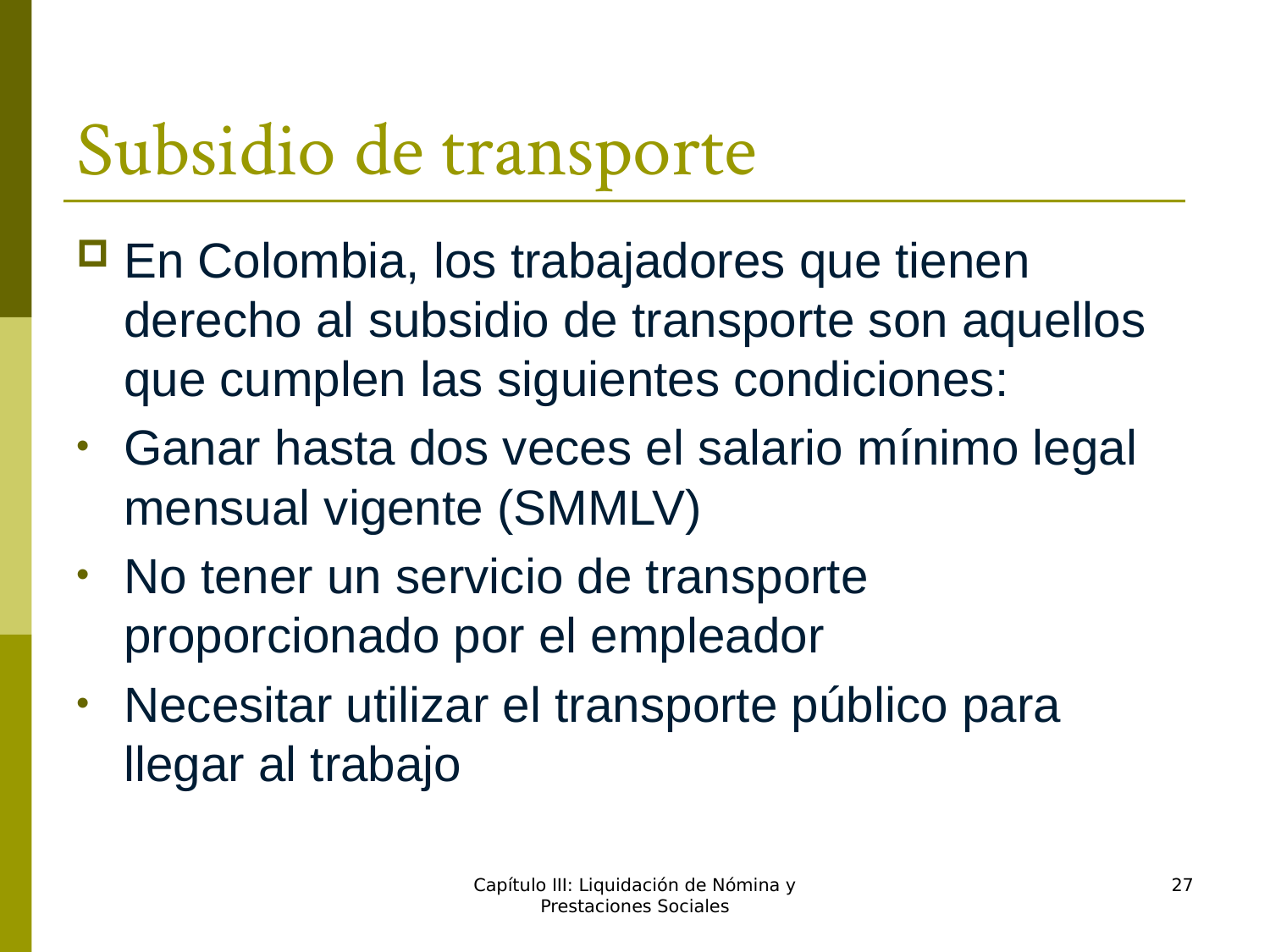

# Subsidio de transporte
En Colombia, los trabajadores que tienen derecho al subsidio de transporte son aquellos que cumplen las siguientes condiciones:
Ganar hasta dos veces el salario mínimo legal mensual vigente (SMMLV)
No tener un servicio de transporte proporcionado por el empleador
Necesitar utilizar el transporte público para llegar al trabajo

Capítulo III: Liquidación de Nómina y Prestaciones Sociales
27